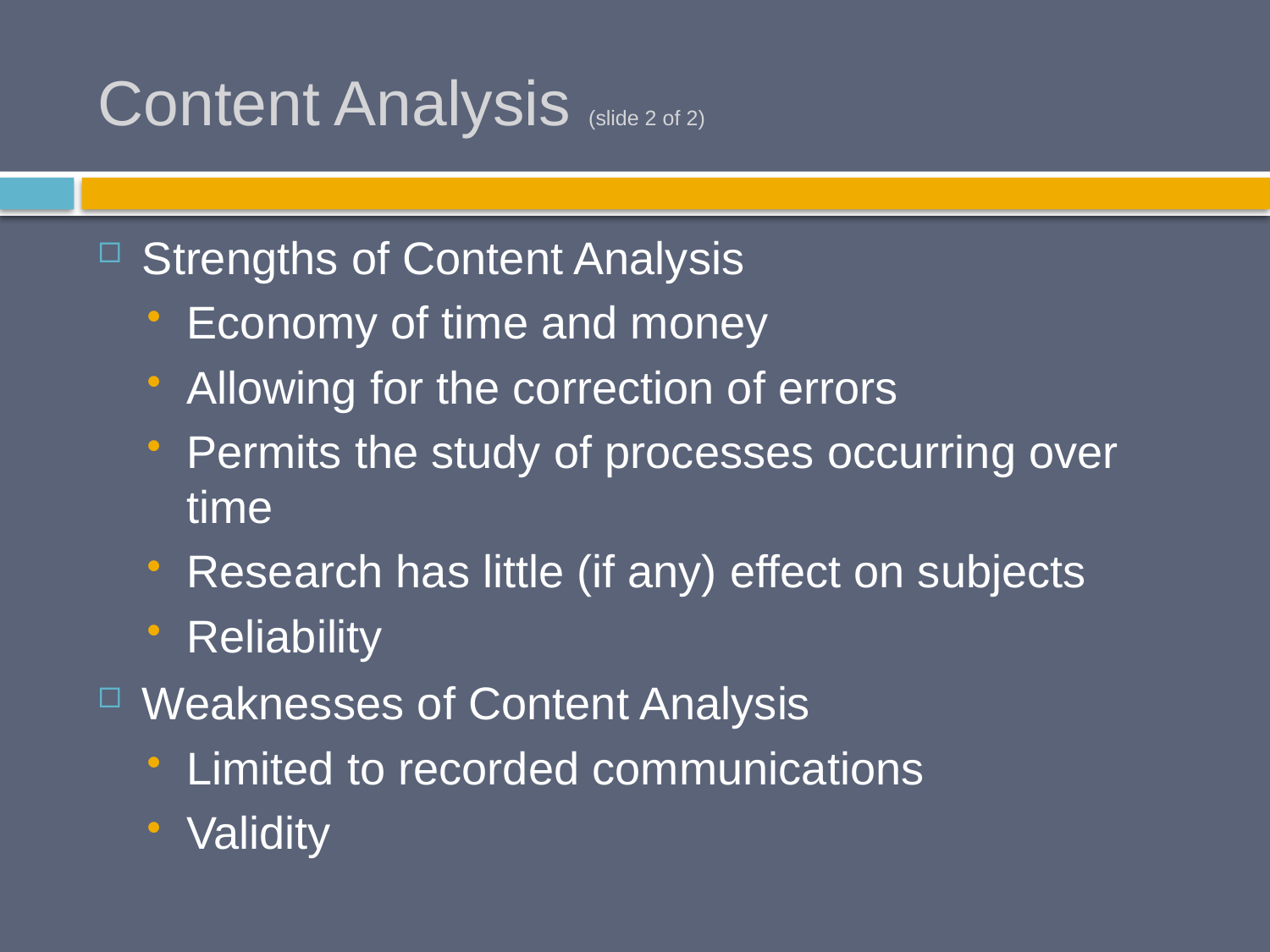

# Content Analysis (slide 2 of 2)
Strengths of Content Analysis
Economy of time and money
Allowing for the correction of errors
Permits the study of processes occurring over time
Research has little (if any) effect on subjects
Reliability
Weaknesses of Content Analysis
Limited to recorded communications
Validity